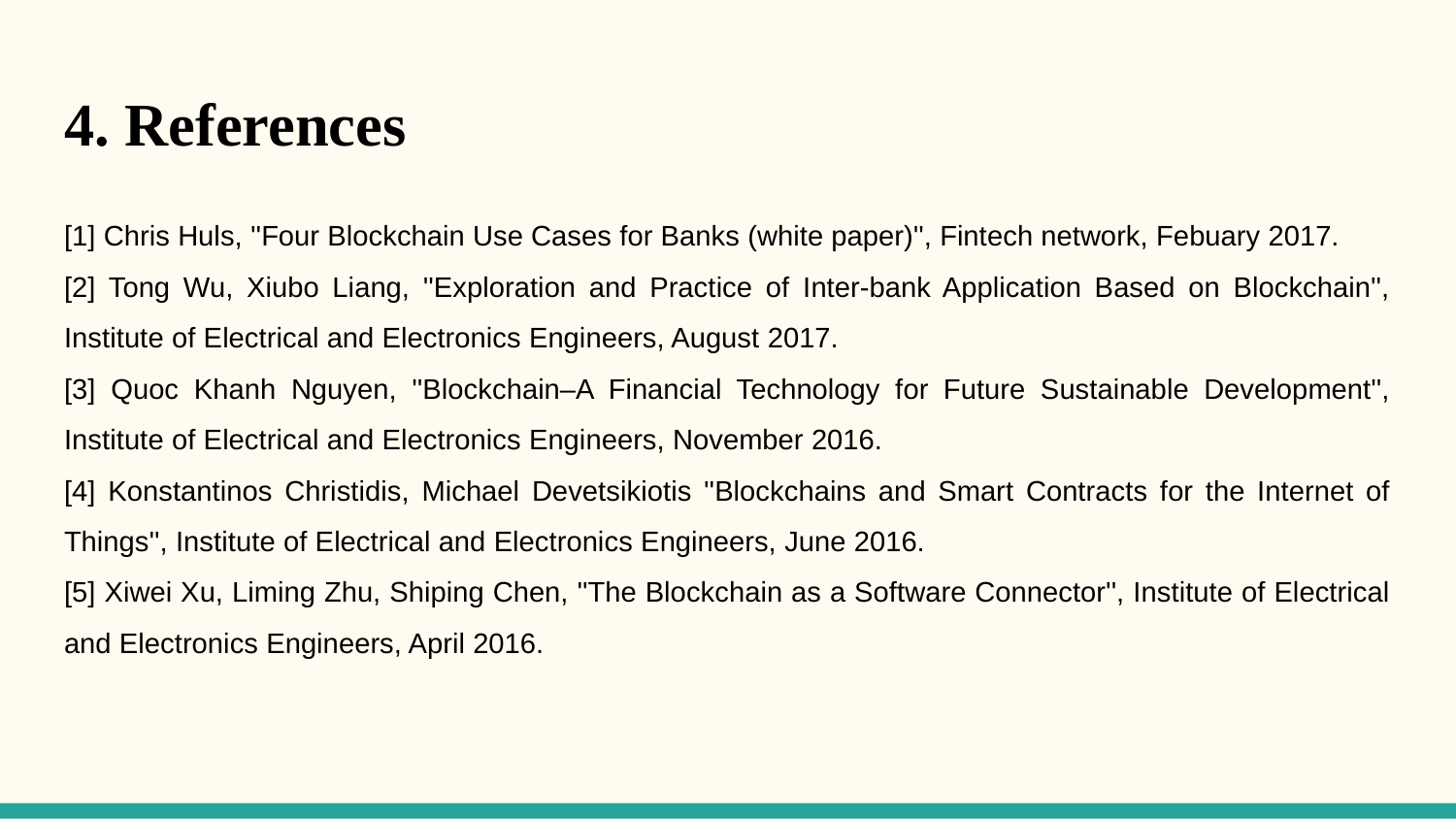

# 4. References
[1] Chris Huls, ''Four Blockchain Use Cases for Banks (white paper)'', Fintech network, Febuary 2017.
[2] Tong Wu, Xiubo Liang, ''Exploration and Practice of Inter-bank Application Based on Blockchain'', Institute of Electrical and Electronics Engineers, August 2017.
[3] Quoc Khanh Nguyen, ''Blockchain–A Financial Technology for Future Sustainable Development'', Institute of Electrical and Electronics Engineers, November 2016.
[4] Konstantinos Christidis, Michael Devetsikiotis ''Blockchains and Smart Contracts for the Internet of Things'', Institute of Electrical and Electronics Engineers, June 2016.
[5] Xiwei Xu, Liming Zhu, Shiping Chen, ''The Blockchain as a Software Connector'', Institute of Electrical and Electronics Engineers, April 2016.